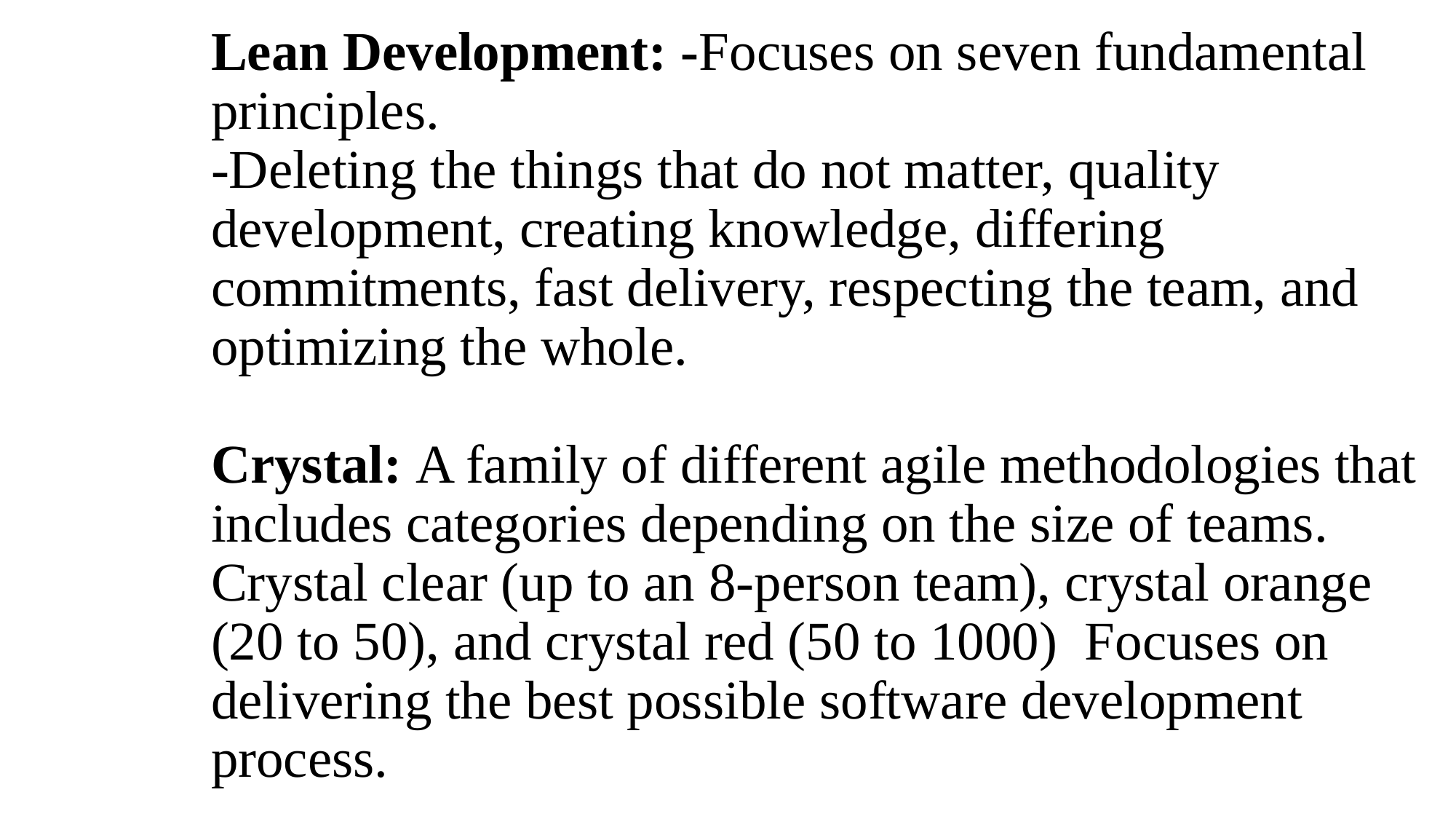

# Lean Development: -Focuses on seven fundamental principles. -Deleting the things that do not matter, quality development, creating knowledge, differing commitments, fast delivery, respecting the team, and optimizing the whole. Crystal: A family of different agile methodologies that includes categories depending on the size of teams. Crystal clear (up to an 8-person team), crystal orange (20 to 50), and crystal red (50 to 1000)  Focuses on delivering the best possible software development process.